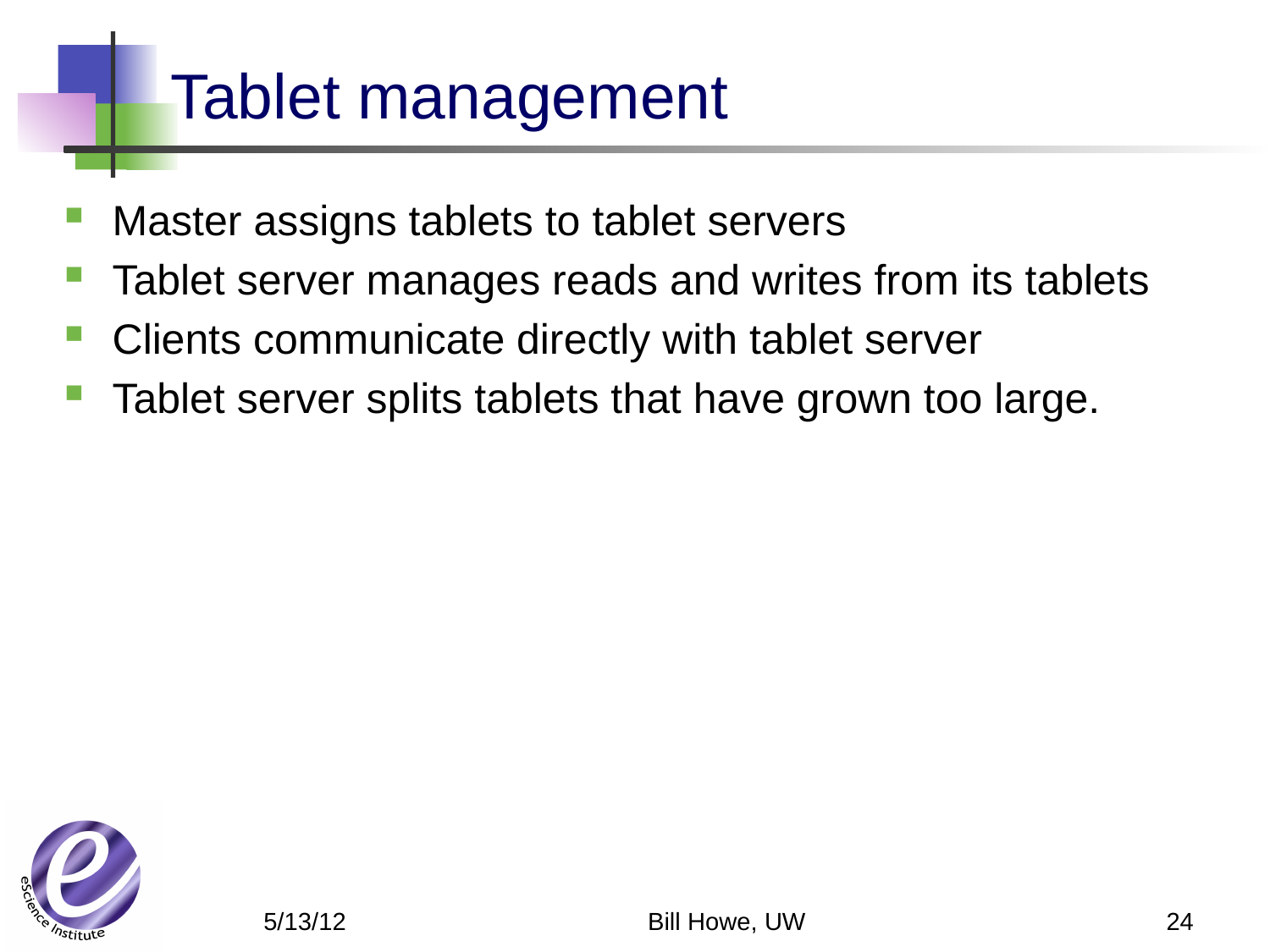

# Tablet management
Master assigns tablets to tablet servers
Tablet server manages reads and writes from its tablets
Clients communicate directly with tablet server
Tablet server splits tablets that have grown too large.

Bill Howe, UW
24
5/13/12